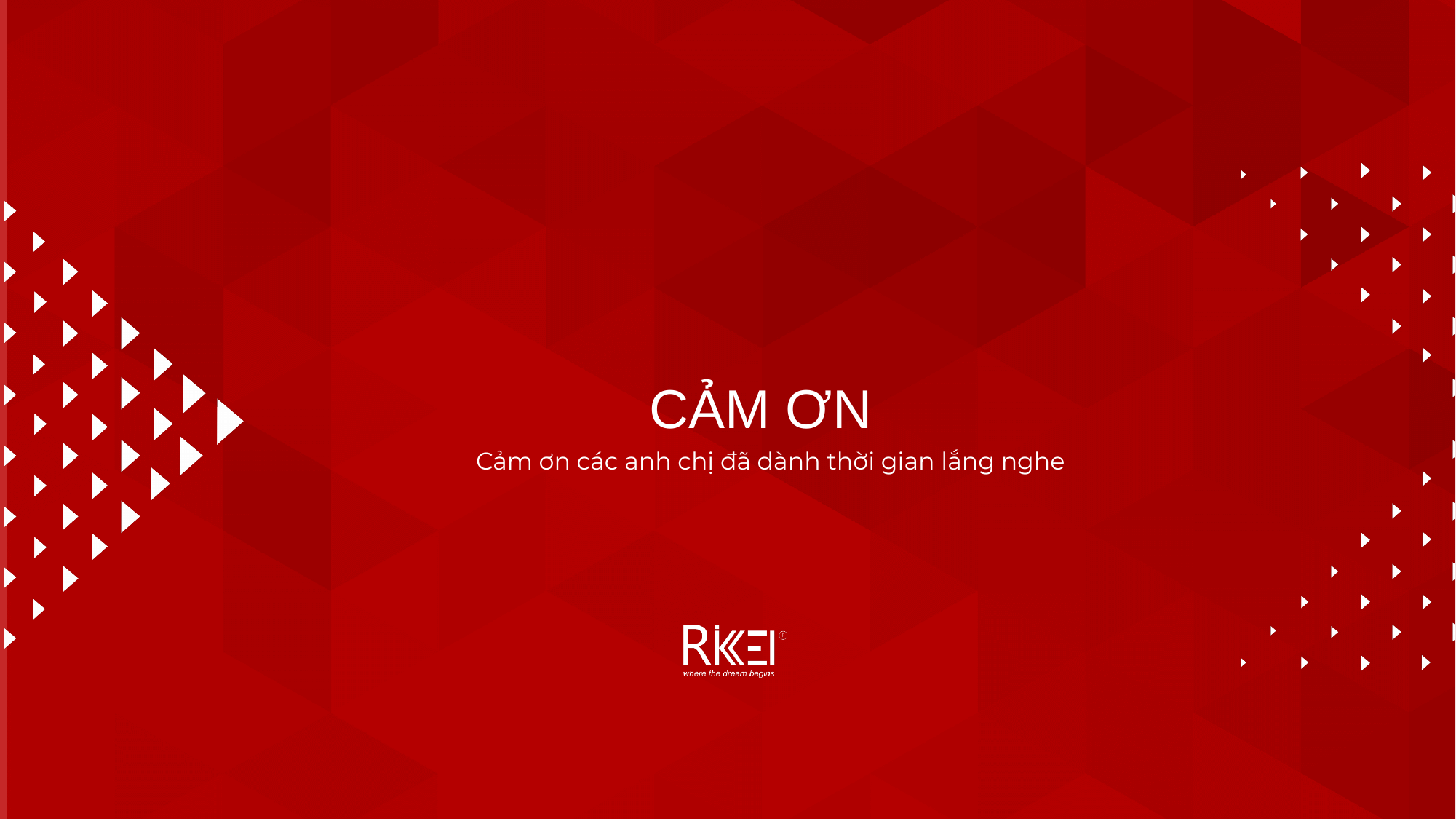

# CẢM ƠN
Cảm ơn các anh chị đã dành thời gian lắng nghe